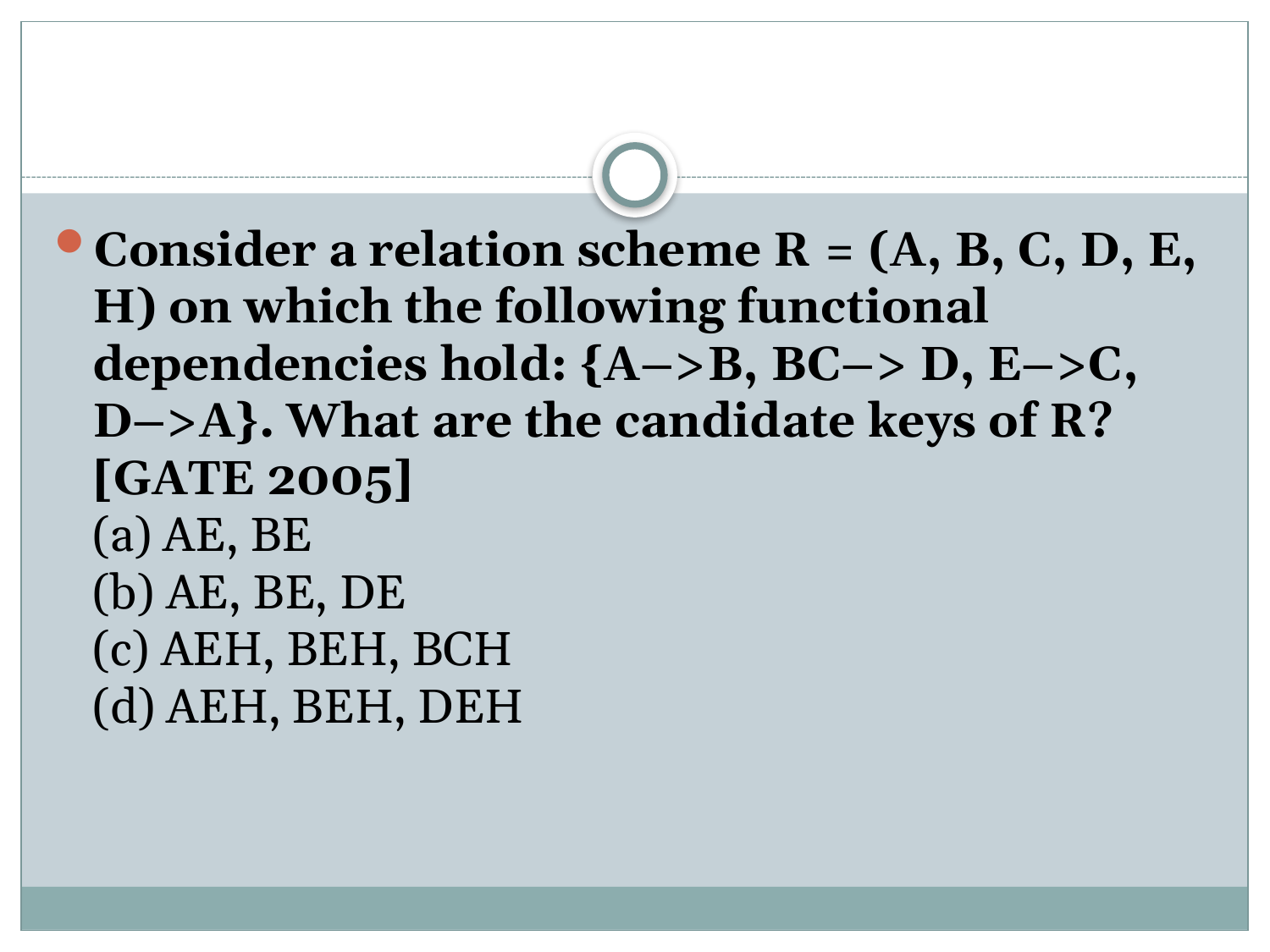

#
Consider a relation scheme R = (A, B, C, D, E, H) on which the following functional dependencies hold: {A–>B, BC–> D, E–>C, D–>A}. What are the candidate keys of R? [GATE 2005]
(a) AE, BE
(b) AE, BE, DE
(c) AEH, BEH, BCH
(d) AEH, BEH, DEH